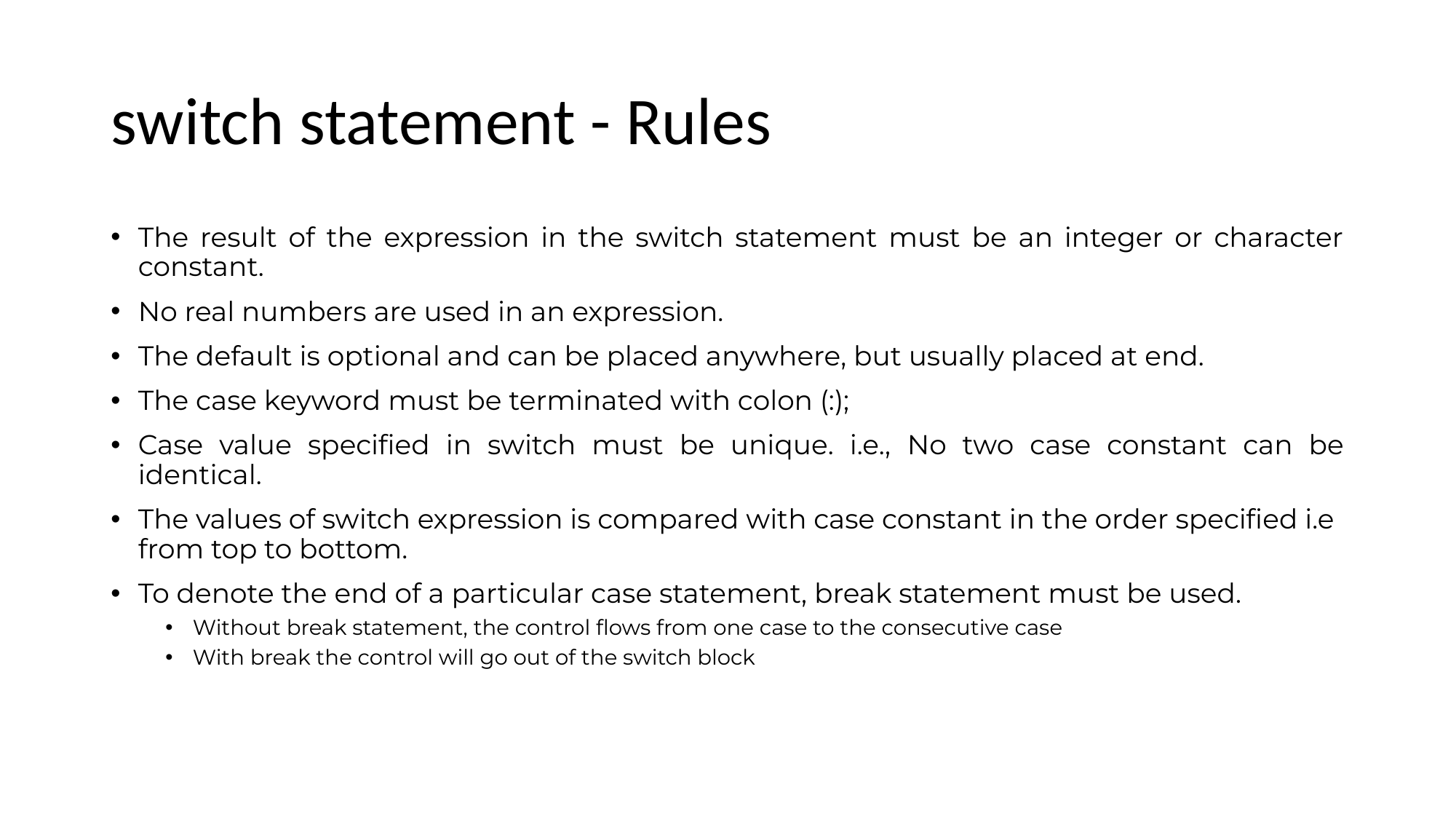

# switch statement - Rules
The result of the expression in the switch statement must be an integer or character constant.
No real numbers are used in an expression.
The default is optional and can be placed anywhere, but usually placed at end.
The case keyword must be terminated with colon (:);
Case value specified in switch must be unique. i.e., No two case constant can be identical.
The values of switch expression is compared with case constant in the order specified i.e from top to bottom.
To denote the end of a particular case statement, break statement must be used.
Without break statement, the control flows from one case to the consecutive case
With break the control will go out of the switch block